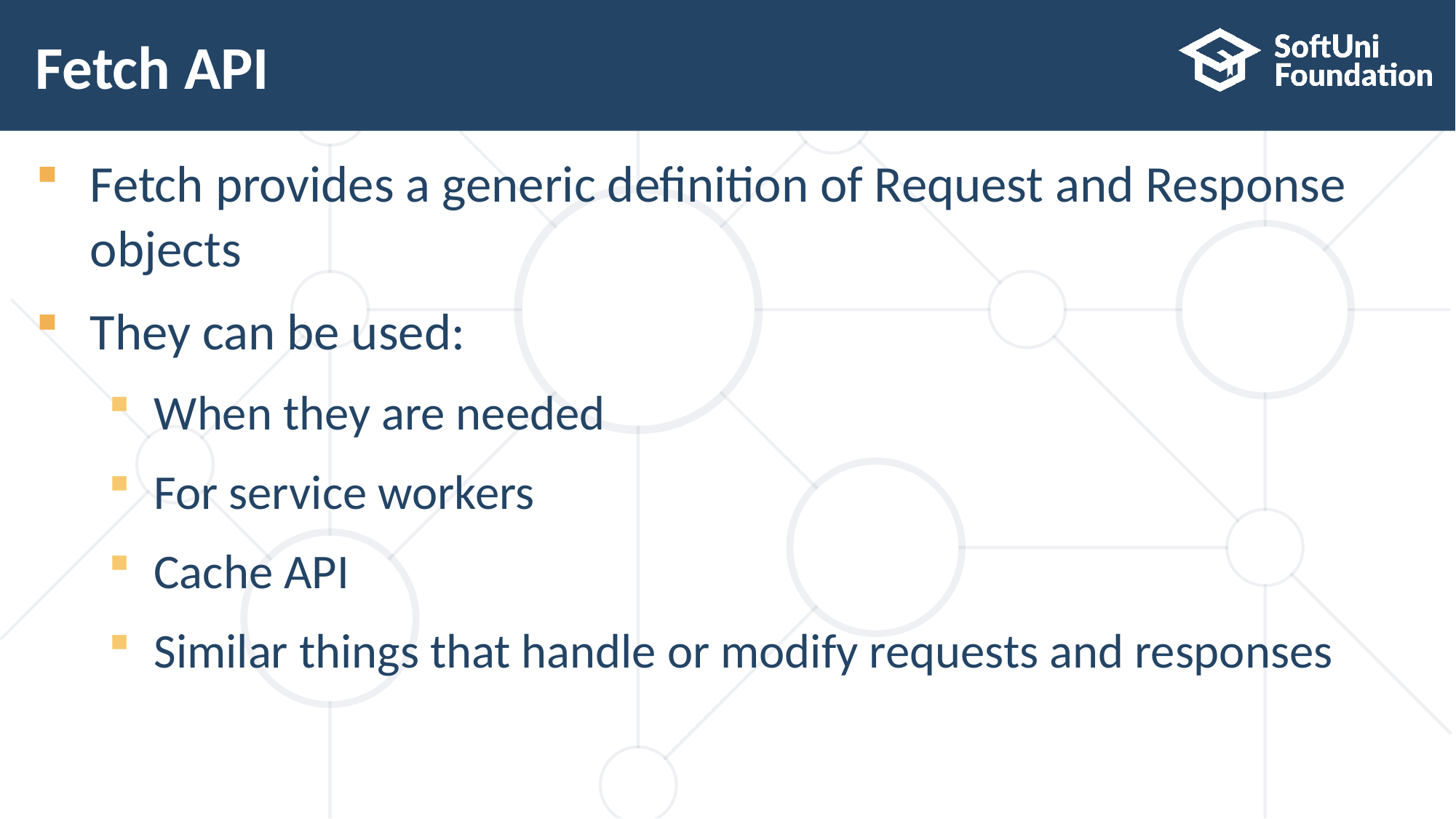

# Fetch API
Fetch provides a generic definition of Request and Response     objects
They can be used:
When they are needed
For service workers
Cache API
Similar things that handle or modify requests and responses